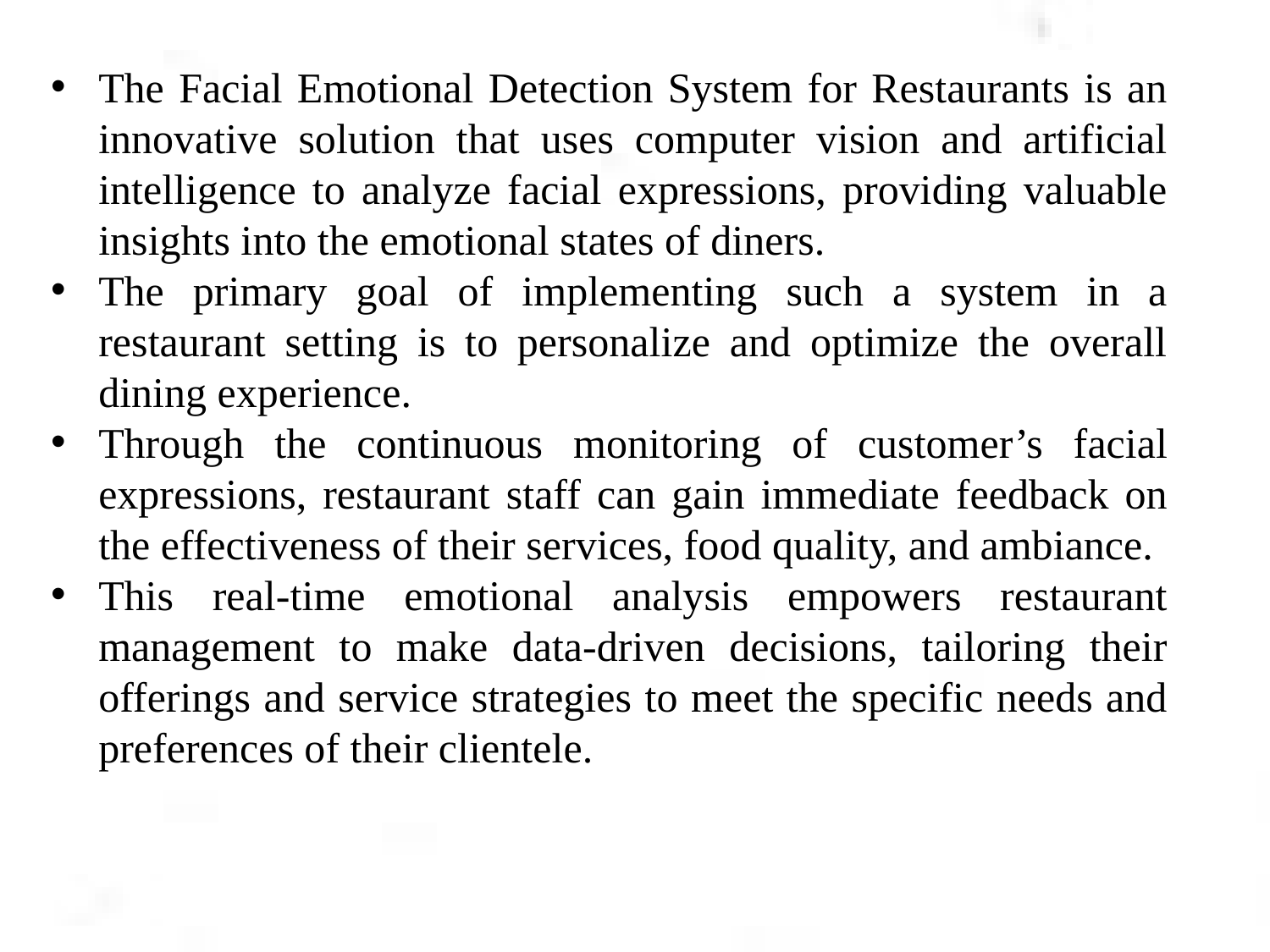

The Facial Emotional Detection System for Restaurants is an innovative solution that uses computer vision and artificial intelligence to analyze facial expressions, providing valuable insights into the emotional states of diners.
The primary goal of implementing such a system in a restaurant setting is to personalize and optimize the overall dining experience.
Through the continuous monitoring of customer’s facial expressions, restaurant staff can gain immediate feedback on the effectiveness of their services, food quality, and ambiance.
This real-time emotional analysis empowers restaurant management to make data-driven decisions, tailoring their offerings and service strategies to meet the specific needs and preferences of their clientele.